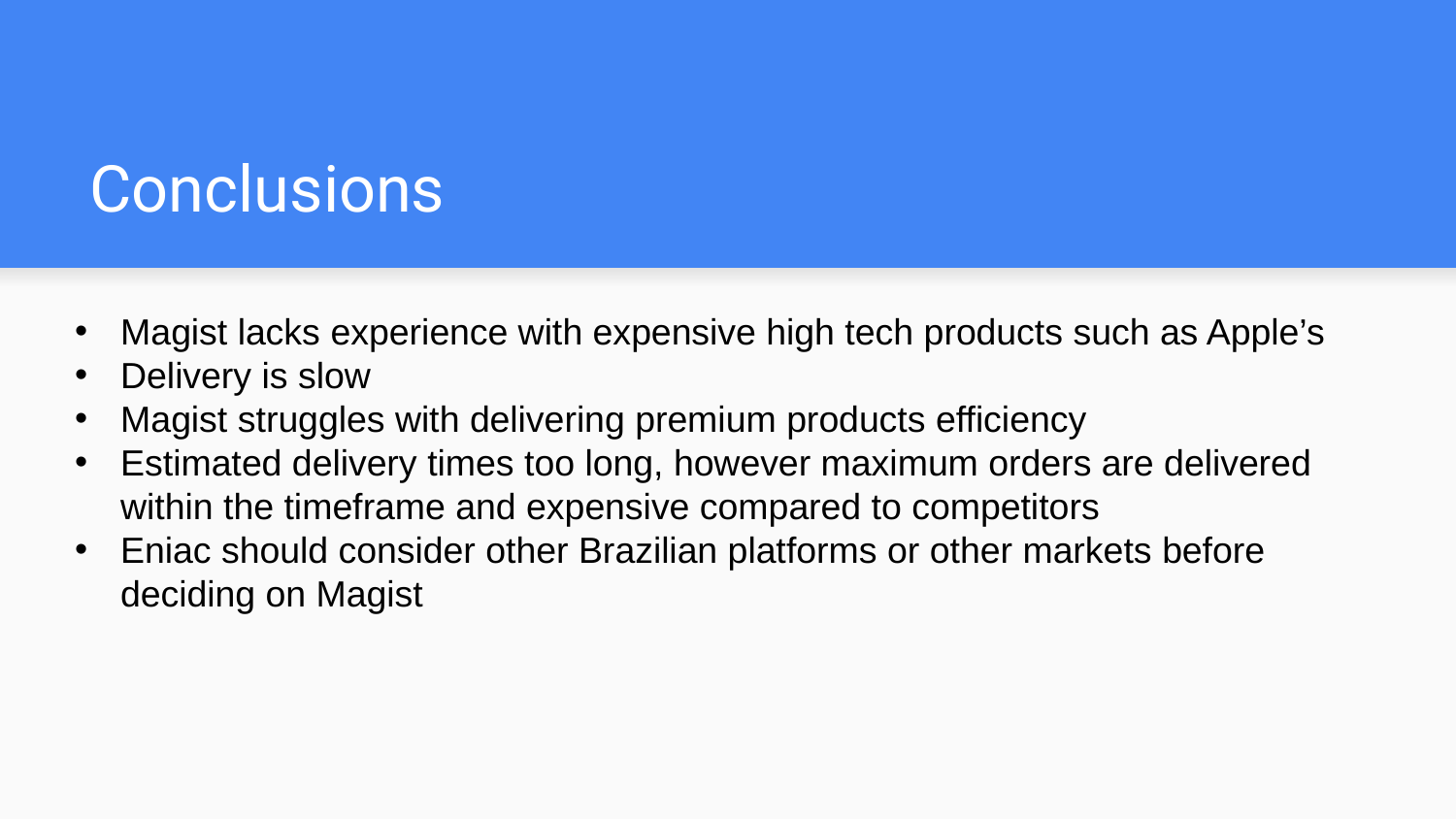

# Conclusions
Magist lacks experience with expensive high tech products such as Apple’s
Delivery is slow
Magist struggles with delivering premium products efficiency
Estimated delivery times too long, however maximum orders are delivered within the timeframe and expensive compared to competitors
Eniac should consider other Brazilian platforms or other markets before deciding on Magist